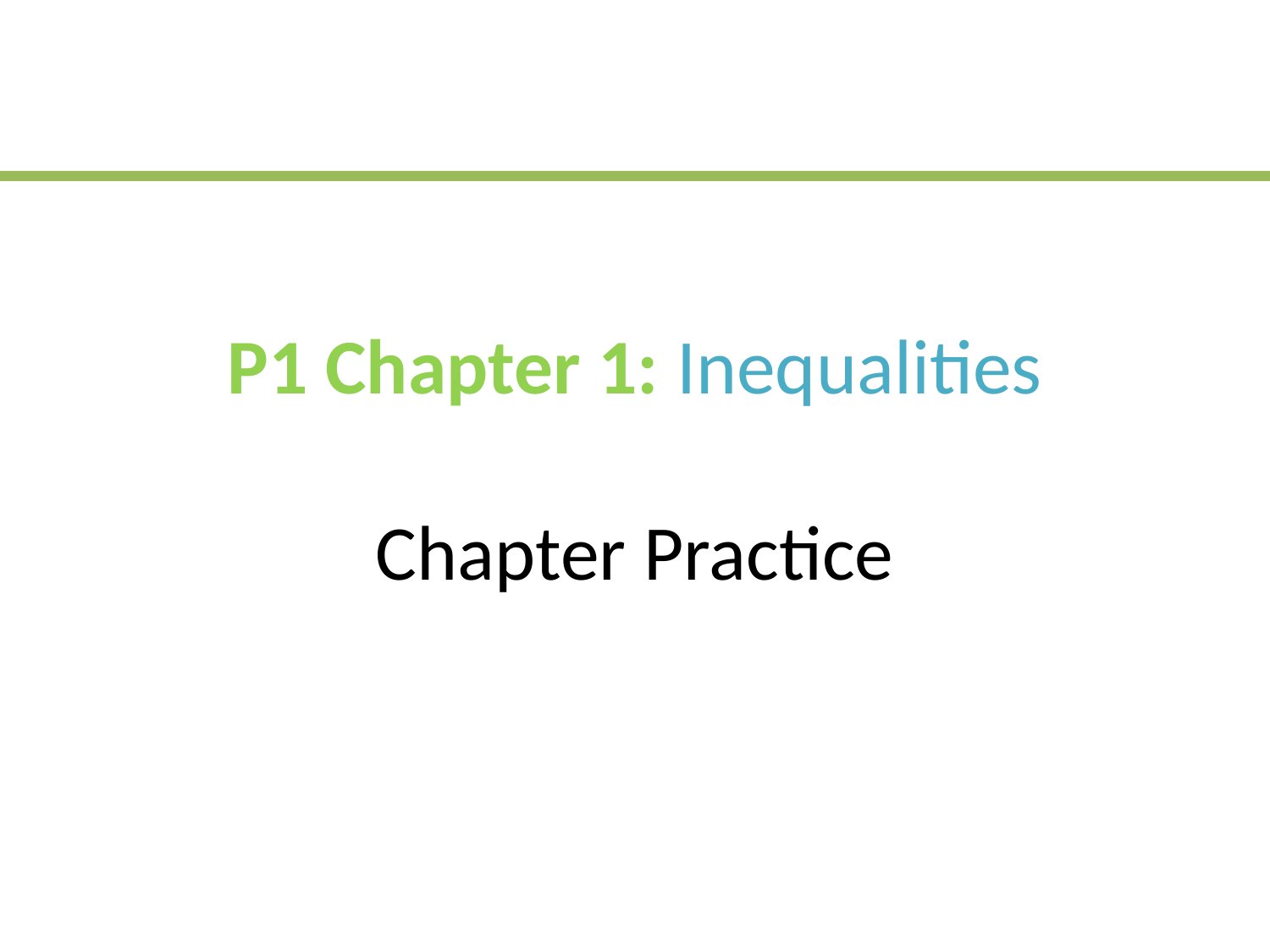

# P1 Chapter 1: Inequalities Chapter Practice